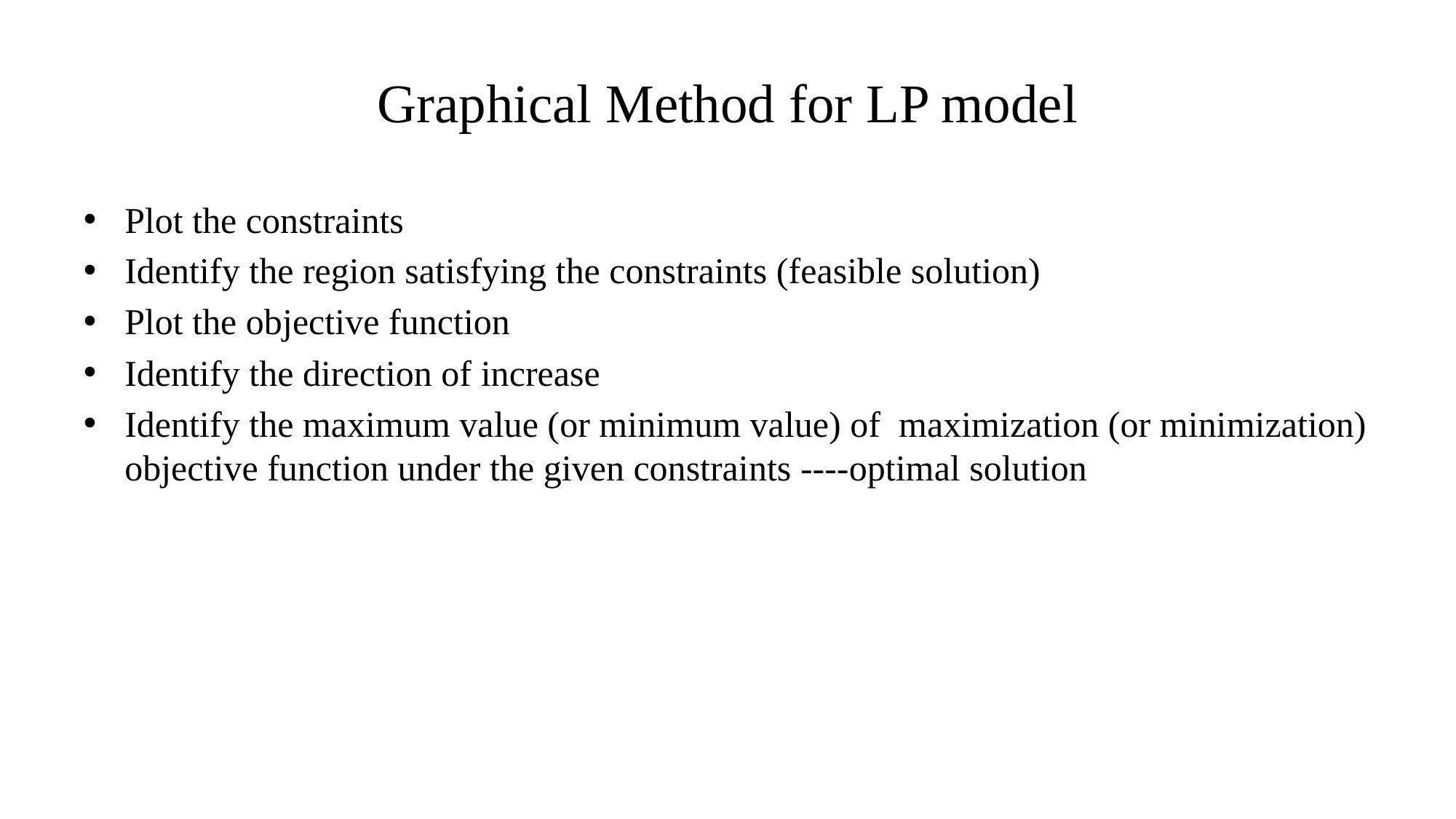

# Graphical Method for LP model
Plot the constraints
Identify the region satisfying the constraints (feasible solution)
Plot the objective function
Identify the direction of increase
Identify the maximum value (or minimum value) of  maximization (or minimization) objective function under the given constraints ----optimal solution